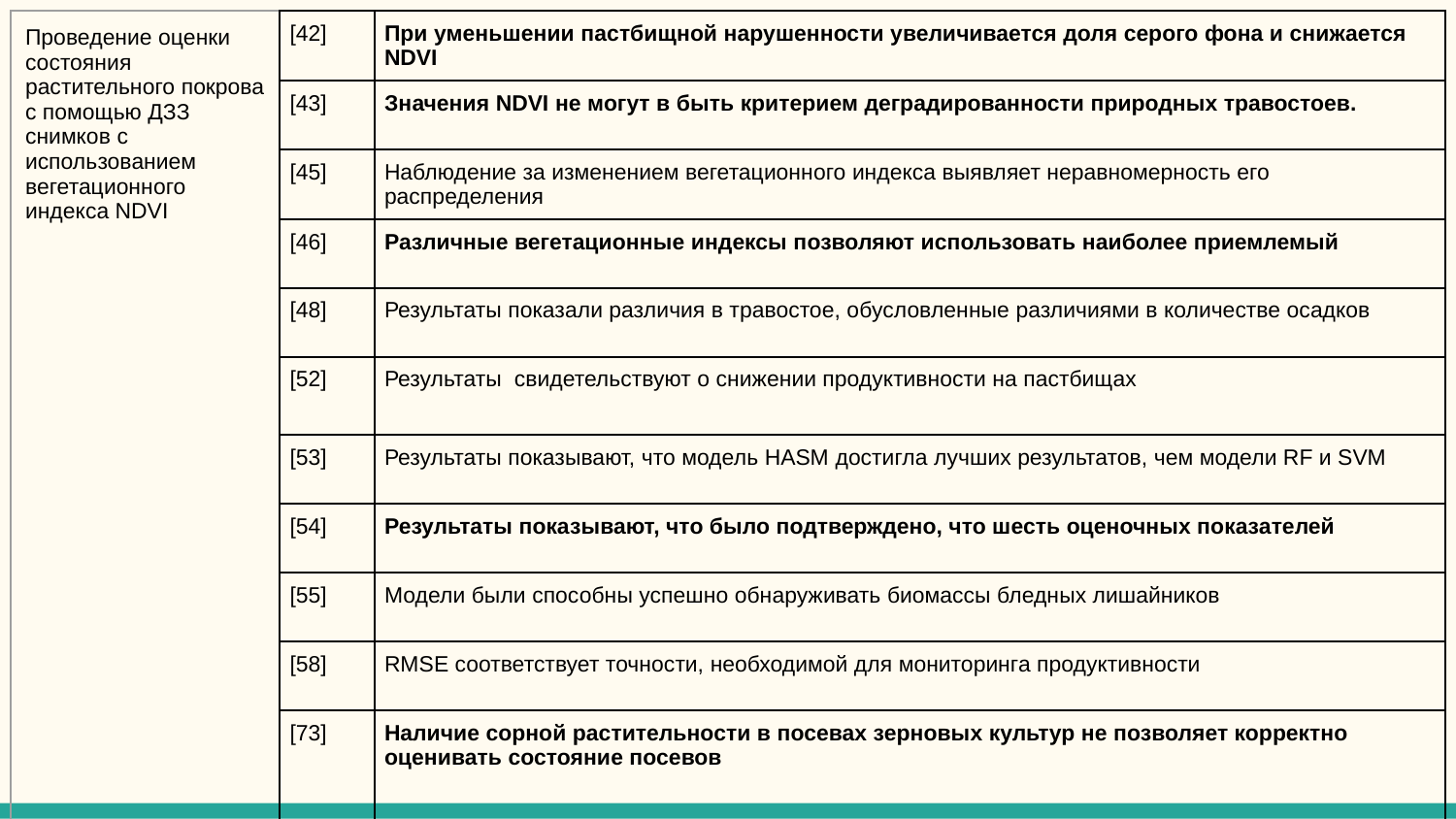

| Проведение оценки состояния растительного покрова с помощью ДЗЗ снимков с использованием вегетационного индекса NDVI | [42] | При уменьшении пастбищной нарушенности увеличивается доля серого фона и снижается NDVI |
| --- | --- | --- |
|  | [43] | Значения NDVI не могут в быть критерием деградированности природных травостоев. |
|  | [45] | Наблюдение за изменением вегетационного индекса выявляет неравномерность его распределения |
|  | [46] | Различные вегетационные индексы позволяют использовать наиболее приемлемый |
|  | [48] | Результаты показали различия в травостое, обусловленные различиями в количестве осадков |
|  | [52] | Результаты свидетельствуют о снижении продуктивности на пастбищах |
|  | [53] | Результаты показывают, что модель HASM достигла лучших результатов, чем модели RF и SVM |
|  | [54] | Результаты показывают, что было подтверждено, что шесть оценочных показателей |
|  | [55] | Модели были способны успешно обнаруживать биомассы бледных лишайников |
|  | [58] | RMSE соответствует точности, необходимой для мониторинга продуктивности |
|  | [73] | Наличие сорной растительности в посевах зерновых культур не позволяет корректно оценивать состояние посевов |